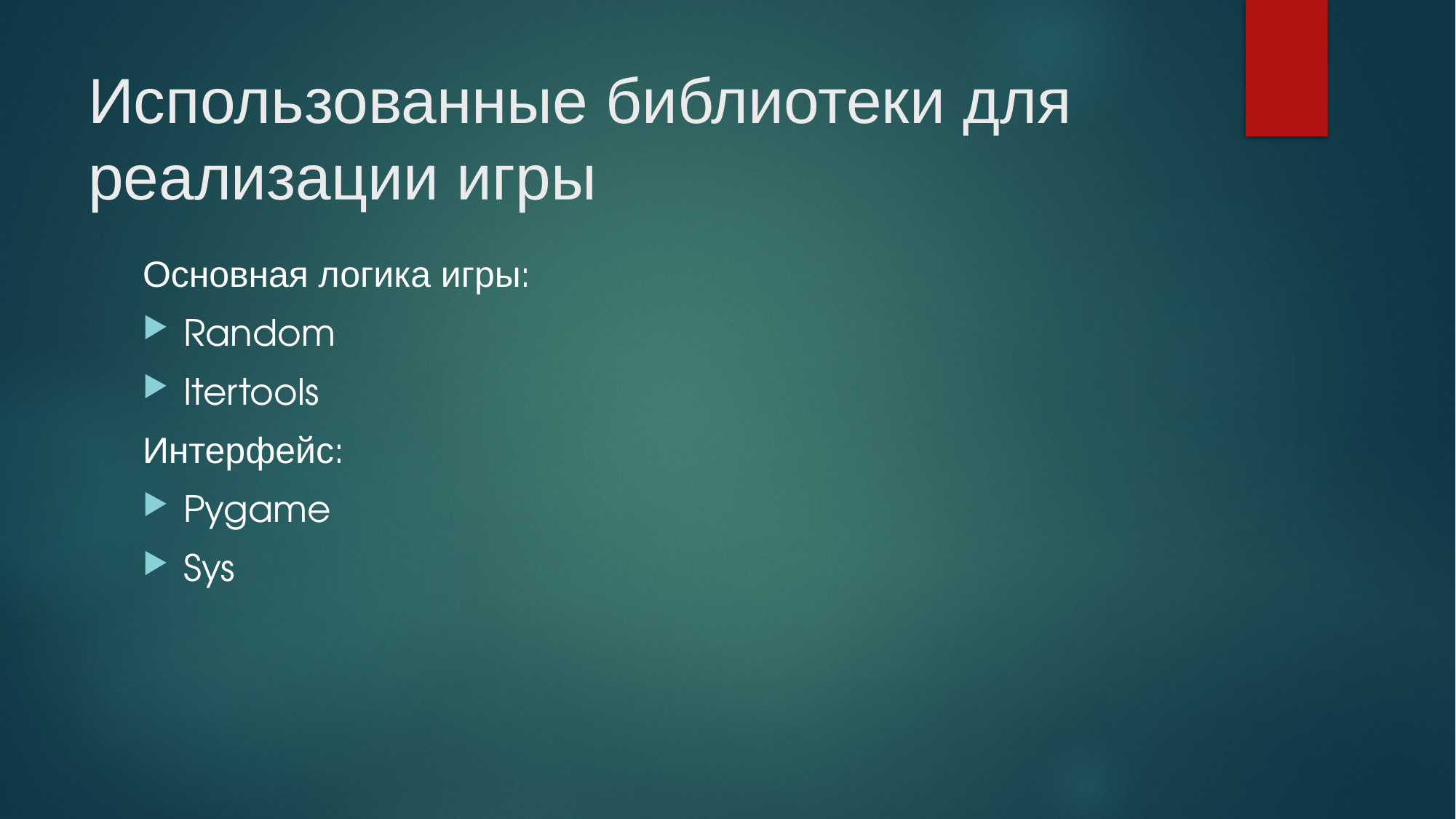

# Использованные библиотеки для реализации игры
Основная логика игры:
Random
Itertools
Интерфейс:
Pygame
Sys